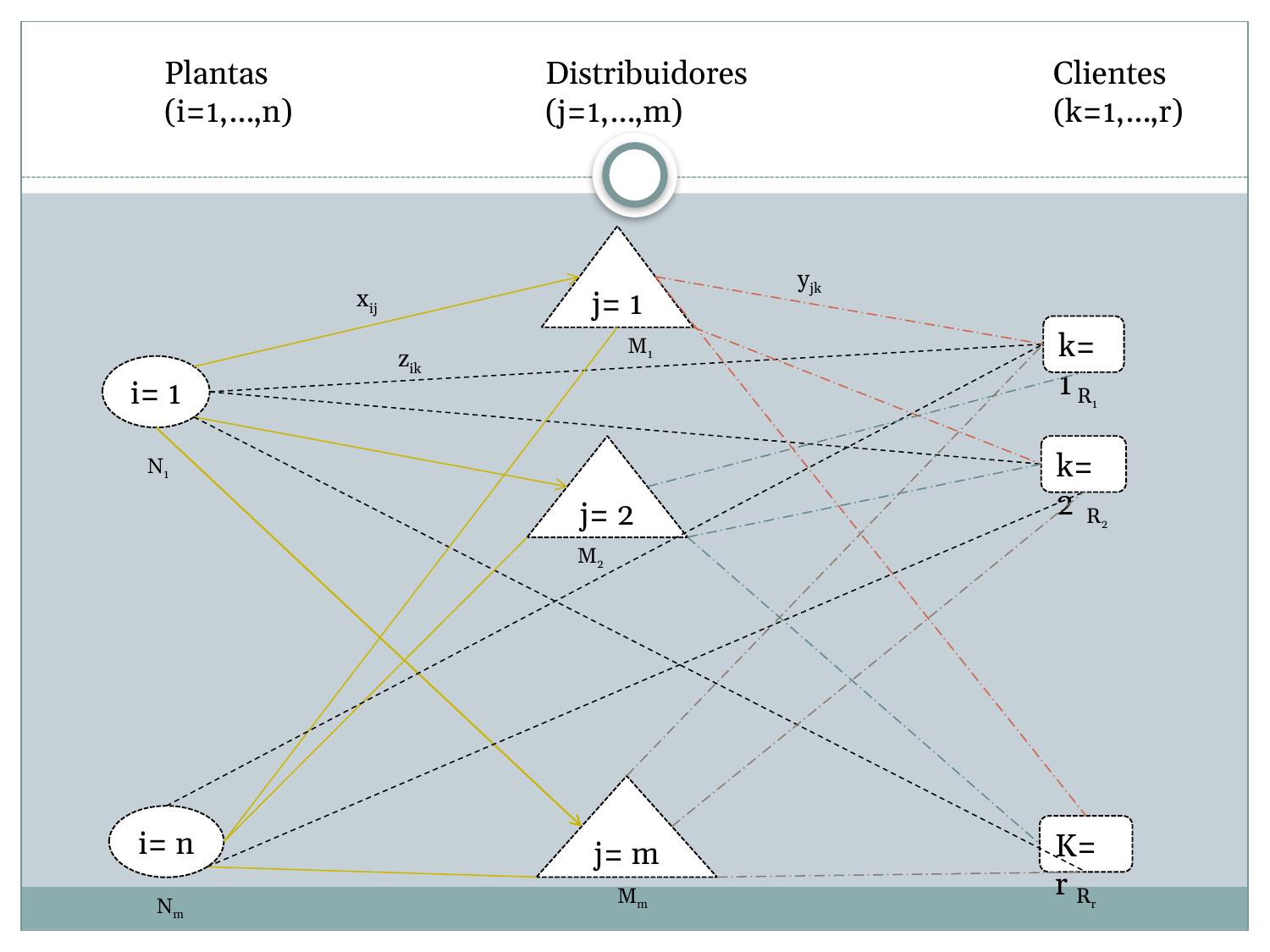

Plantas			Distribuidores			Clientes
	(i=1,…,n)		(j=1,…,m)			(k=1,…,r)
j= 1
yjk
xij
k=1
M1
zik
i= 1
R1
j= 2
k=2
N1
R2
M2
j= m
i= n
K= r
Mm
Rr
Nm